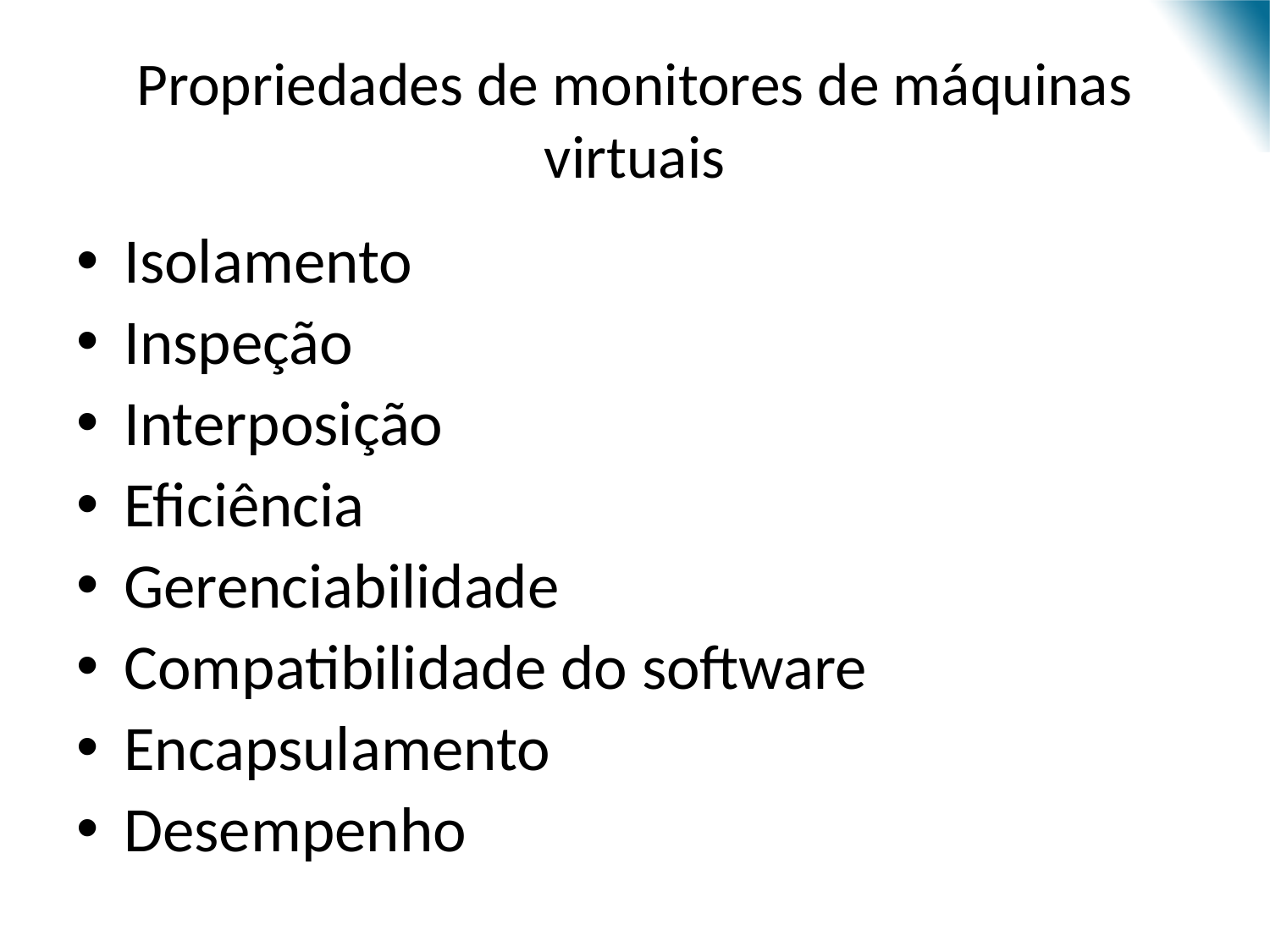

# Propriedades de monitores de máquinas virtuais
Isolamento
Inspeção
Interposição
Eficiência
Gerenciabilidade
Compatibilidade do software
Encapsulamento
Desempenho